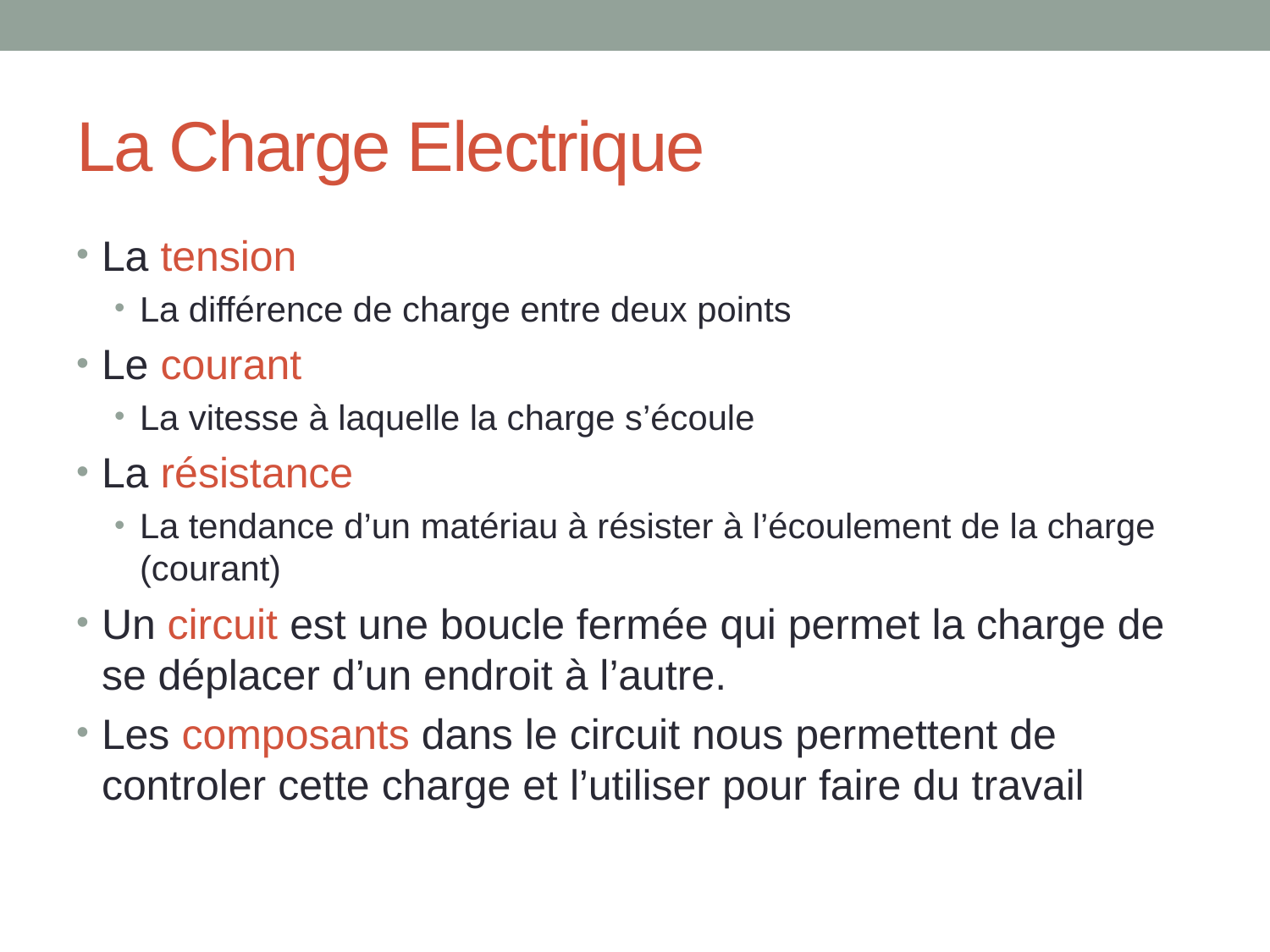

# La Charge Electrique
La tension
La différence de charge entre deux points
Le courant
La vitesse à laquelle la charge s’écoule
La résistance
La tendance d’un matériau à résister à l’écoulement de la charge (courant)
Un circuit est une boucle fermée qui permet la charge de se déplacer d’un endroit à l’autre.
Les composants dans le circuit nous permettent de controler cette charge et l’utiliser pour faire du travail